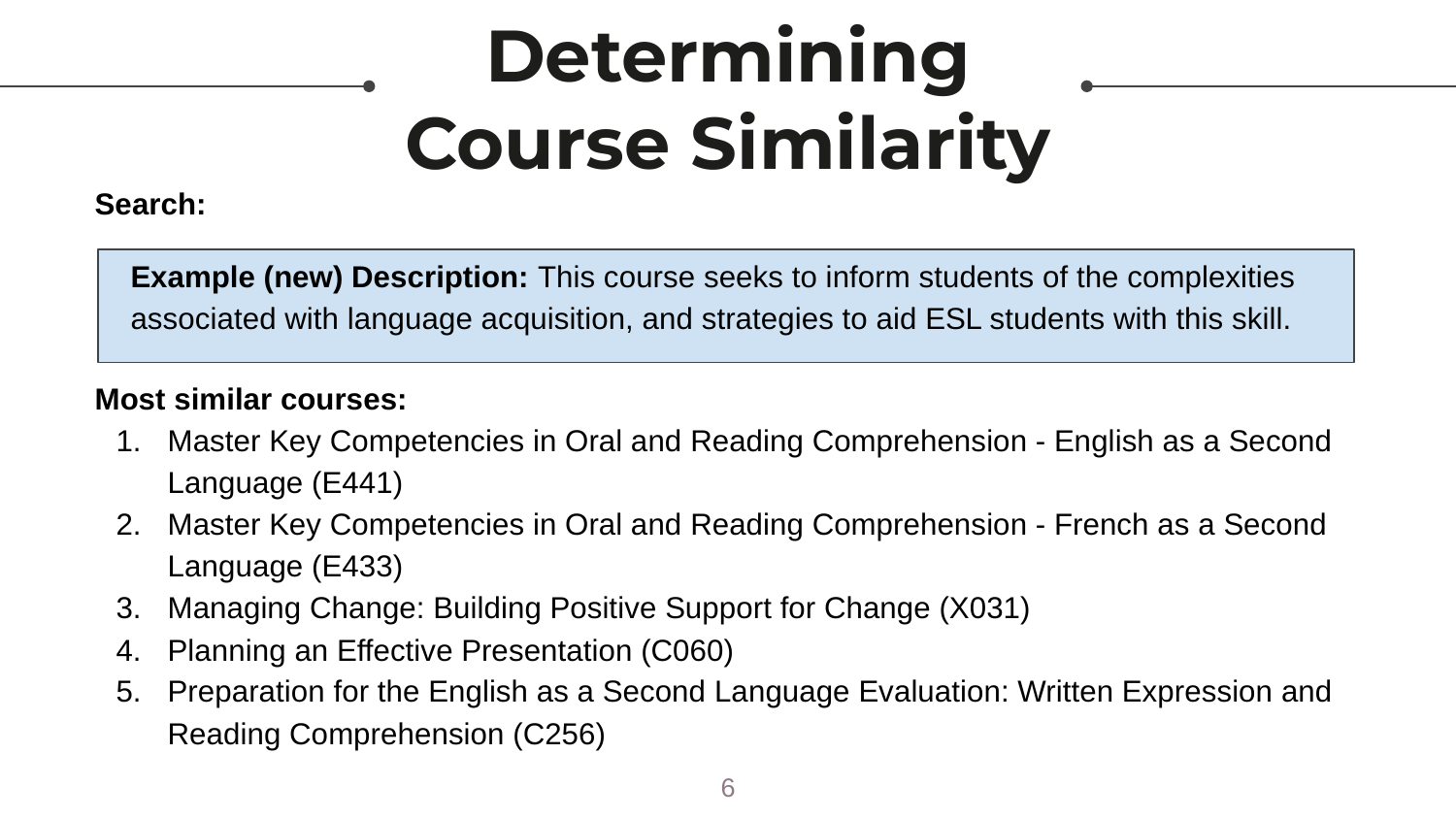

# Determining Course Similarity
Search:
Example (new) Description: This course seeks to inform students of the complexities associated with language acquisition, and strategies to aid ESL students with this skill.

Most similar courses:
Master Key Competencies in Oral and Reading Comprehension - English as a Second Language (E441)
Master Key Competencies in Oral and Reading Comprehension - French as a Second Language (E433)
Managing Change: Building Positive Support for Change (X031)
Planning an Effective Presentation (C060)
Preparation for the English as a Second Language Evaluation: Written Expression and Reading Comprehension (C256)
6